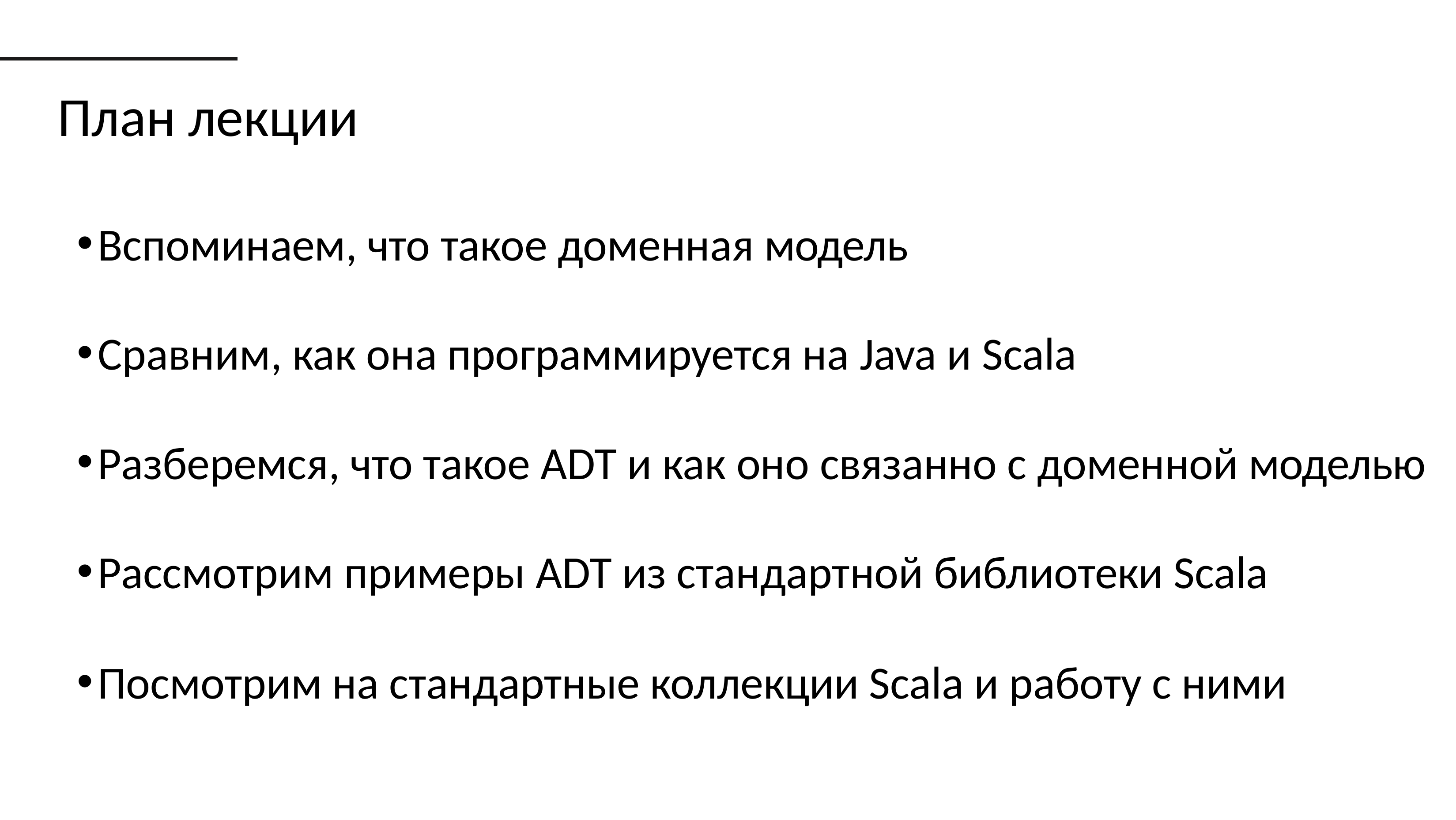

# План лекции
Вспоминаем, что такое доменная модель

Сравним, как она программируется на Java и Scala

Разберемся, что такое ADT и как оно связанно с доменной моделью

Рассмотрим примеры ADT из стандартной библиотеки Scala

Посмотрим на стандартные коллекции Scala и работу с ними